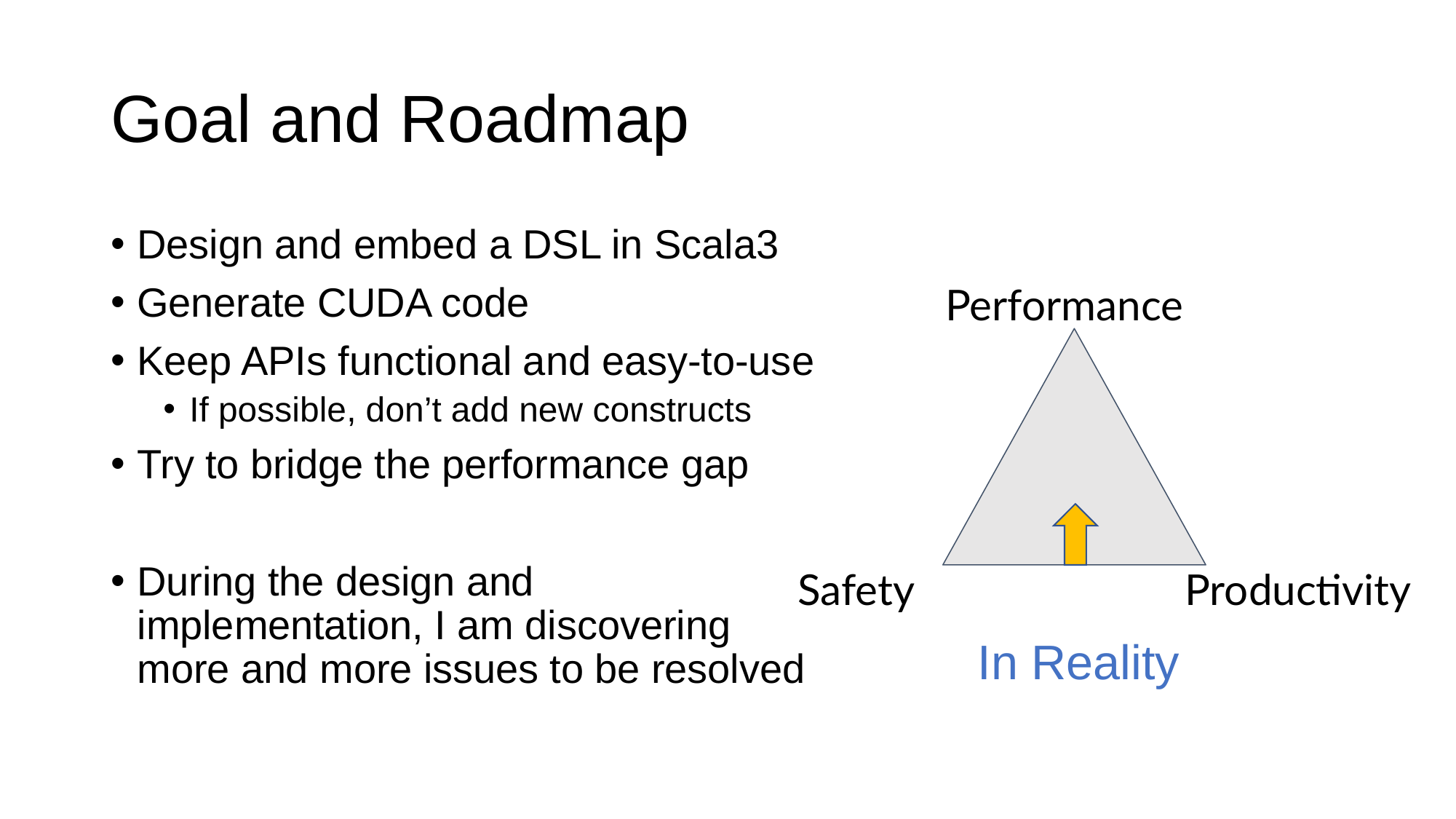

# Goal and Roadmap
Design and embed a DSL in Scala3
Generate CUDA code
Keep APIs functional and easy-to-use
If possible, don’t add new constructs
Try to bridge the performance gap

During the design and implementation, I am discovering more and more issues to be resolved
Performance

Safety
Productivity
In Reality